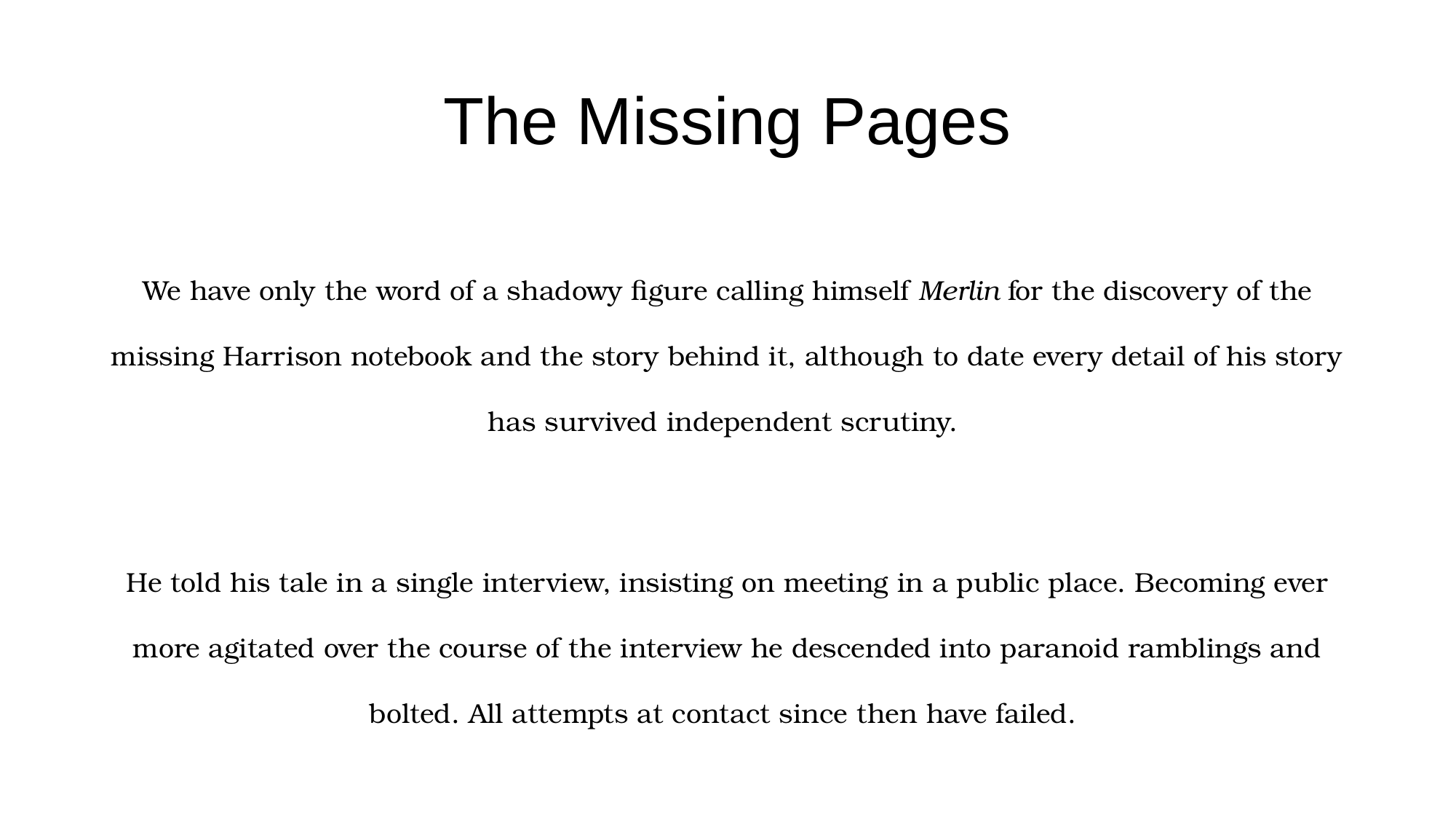

# The Missing Pages
We have only the word of a shadowy figure calling himself Merlin for the discovery of the missing Harrison notebook and the story behind it, although to date every detail of his story has survived independent scrutiny.

He told his tale in a single interview, insisting on meeting in a public place. Becoming ever more agitated over the course of the interview he descended into paranoid ramblings and bolted. All attempts at contact since then have failed.